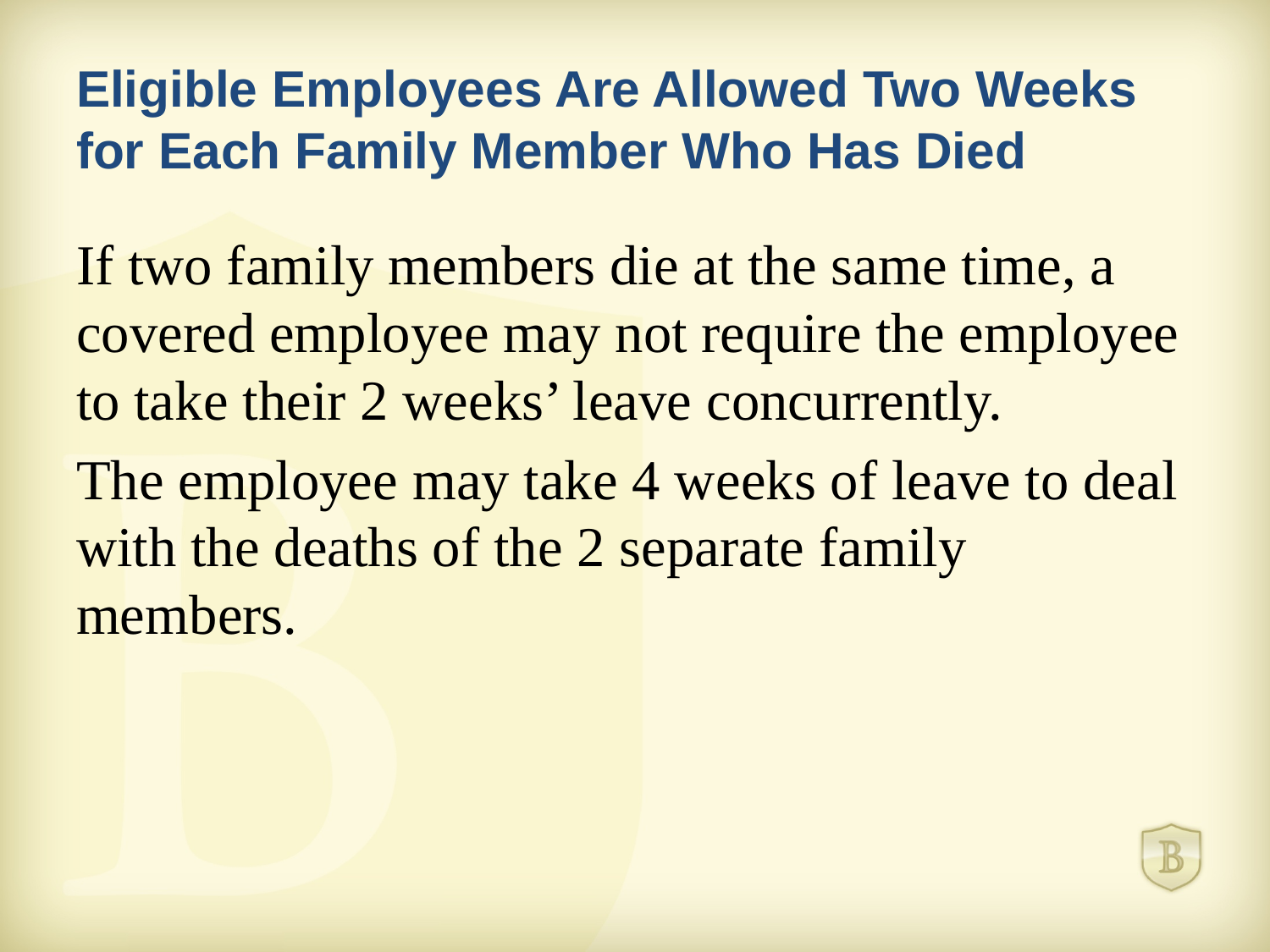

# Eligible Employees Are Allowed Two Weeks for Each Family Member Who Has Died
If two family members die at the same time, a covered employee may not require the employee to take their 2 weeks’ leave concurrently.
The employee may take 4 weeks of leave to deal with the deaths of the 2 separate family members.